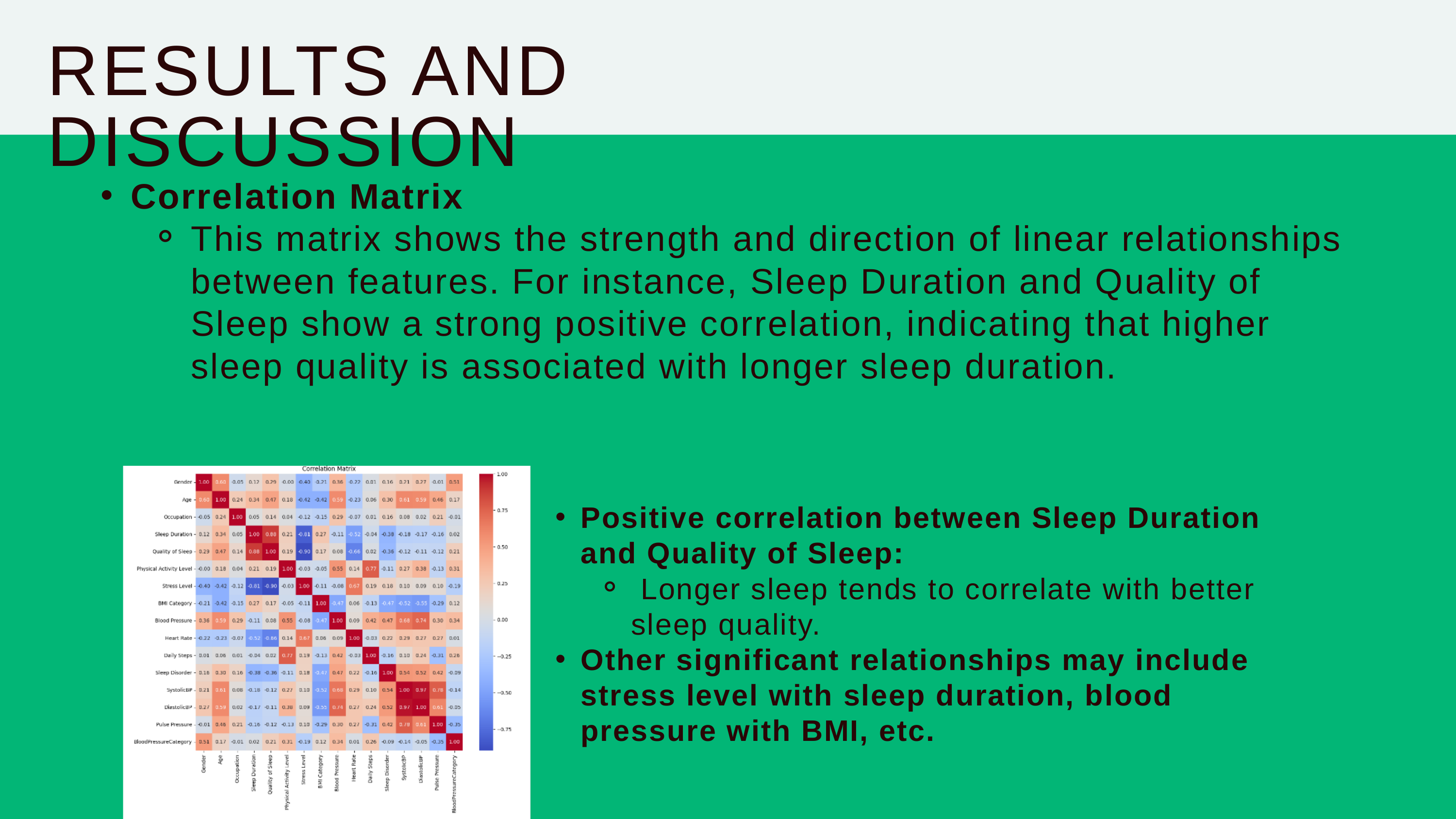

RESULTS AND DISCUSSION

Correlation Matrix
This matrix shows the strength and direction of linear relationships between features. For instance, Sleep Duration and Quality of Sleep show a strong positive correlation, indicating that higher sleep quality is associated with longer sleep duration.

Positive correlation between Sleep Duration and Quality of Sleep:
 Longer sleep tends to correlate with better sleep quality.
Other significant relationships may include stress level with sleep duration, blood pressure with BMI, etc.